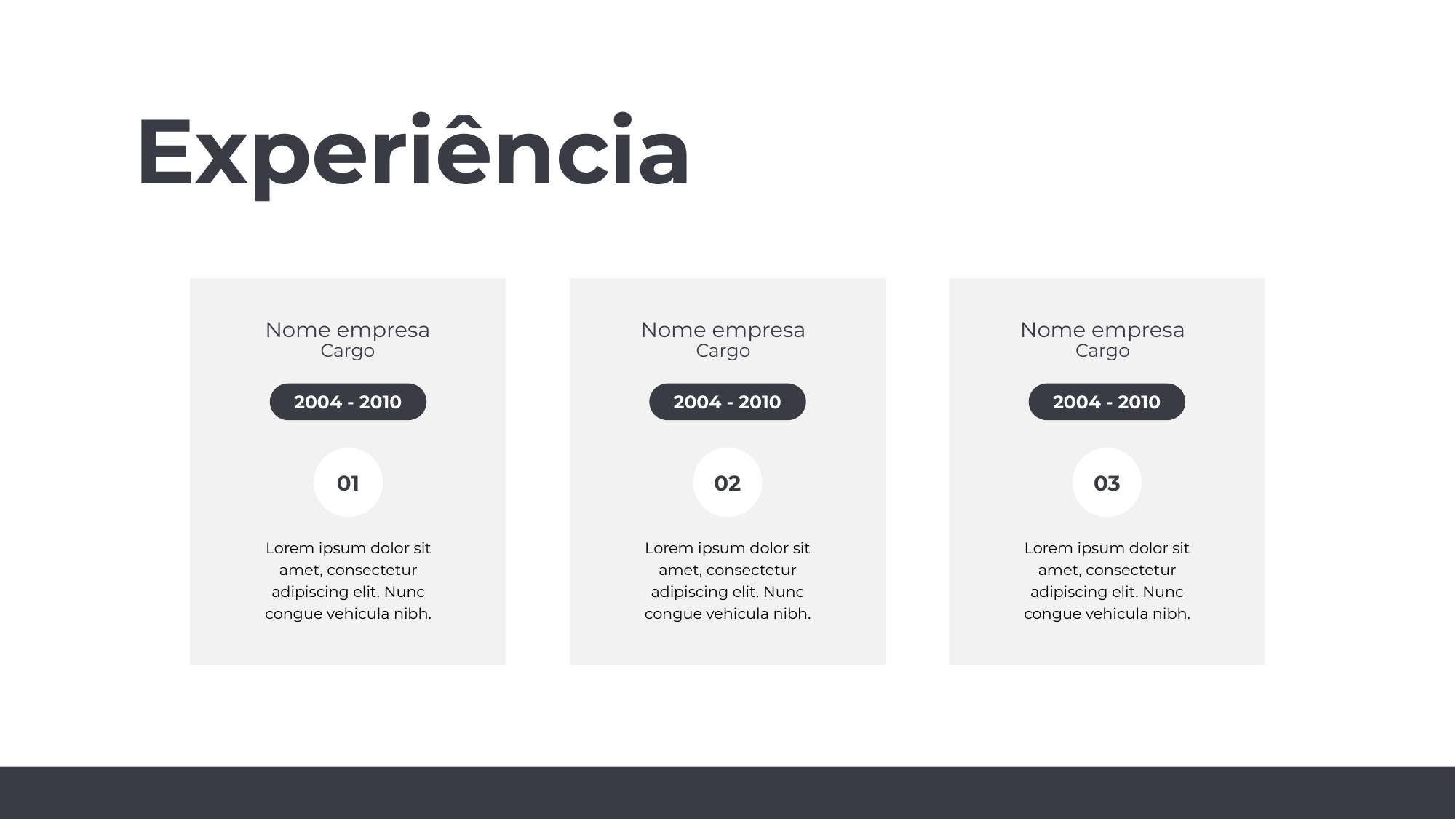

Experiência

Nome empresa
Nome empresa
Nome empresa
Cargo
Cargo
Cargo
2004 - 2010
2004 - 2010
2004 - 2010
01
02
03
Lorem ipsum dolor sit amet, consectetur adipiscing elit. Nunc congue vehicula nibh.
Lorem ipsum dolor sit amet, consectetur adipiscing elit. Nunc congue vehicula nibh.
Lorem ipsum dolor sit amet, consectetur adipiscing elit. Nunc congue vehicula nibh.